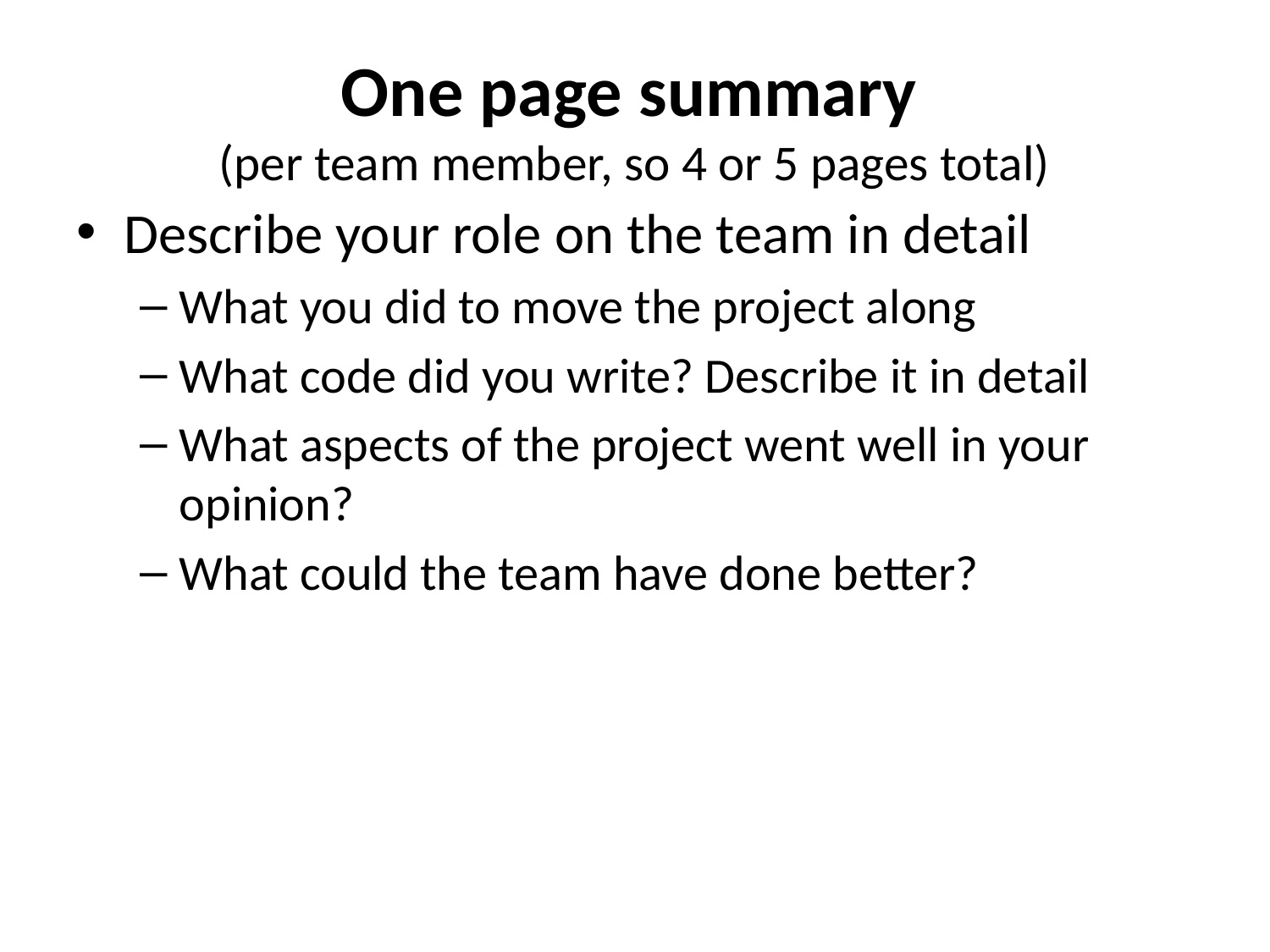

# One page summary (per team member, so 4 or 5 pages total)
Describe your role on the team in detail
What you did to move the project along
What code did you write? Describe it in detail
What aspects of the project went well in your opinion?
What could the team have done better?